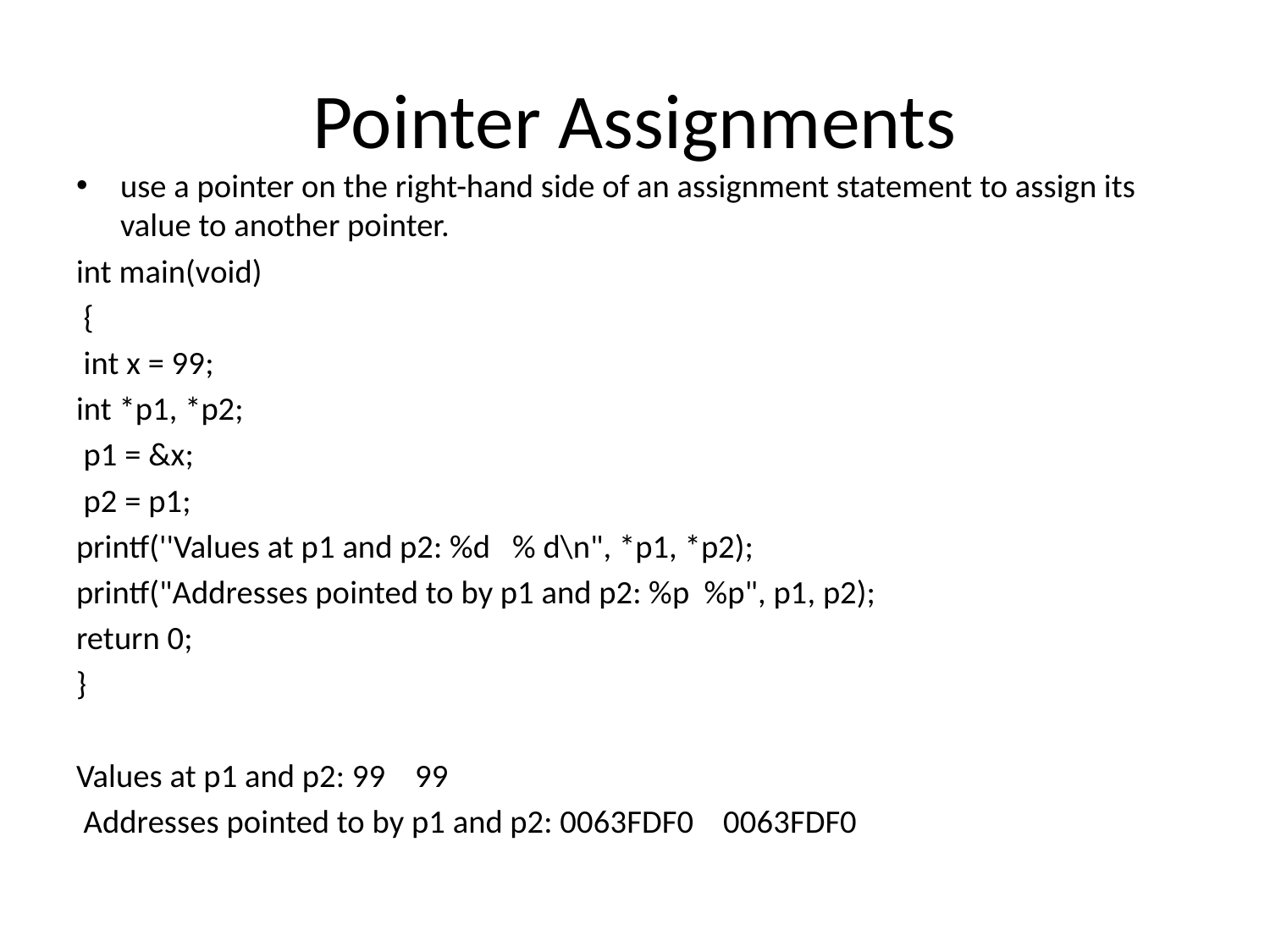

# Pointer Assignments
use a pointer on the right-hand side of an assignment statement to assign its value to another pointer.
int main(void)
 {
 int x = 99;
int *p1, *p2;
 p1 = &x;
 p2 = p1;
printf(''Values at p1 and p2: %d   % d\n", *p1, *p2);
printf("Addresses pointed to by p1 and p2: %p  %p", p1, p2);
return 0;
}

Values at p1 and p2: 99    99
 Addresses pointed to by p1 and p2: 0063FDF0    0063FDF0